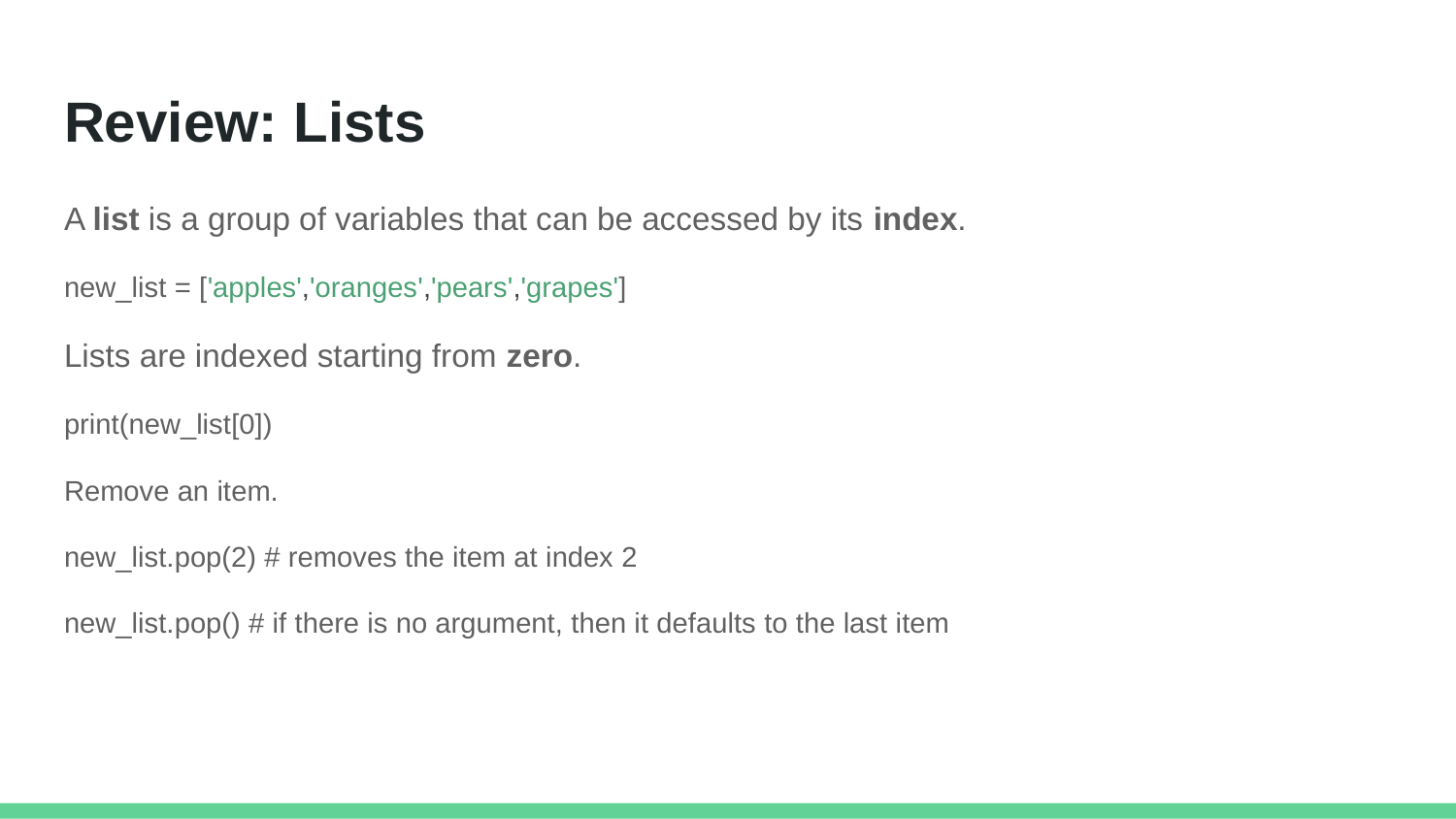

# Review: Lists
A list is a group of variables that can be accessed by its index.
new_list = ['apples','oranges','pears','grapes']
Lists are indexed starting from zero.
print(new_list[0])
Remove an item.
new_list.pop(2) # removes the item at index 2
new_list.pop() # if there is no argument, then it defaults to the last item